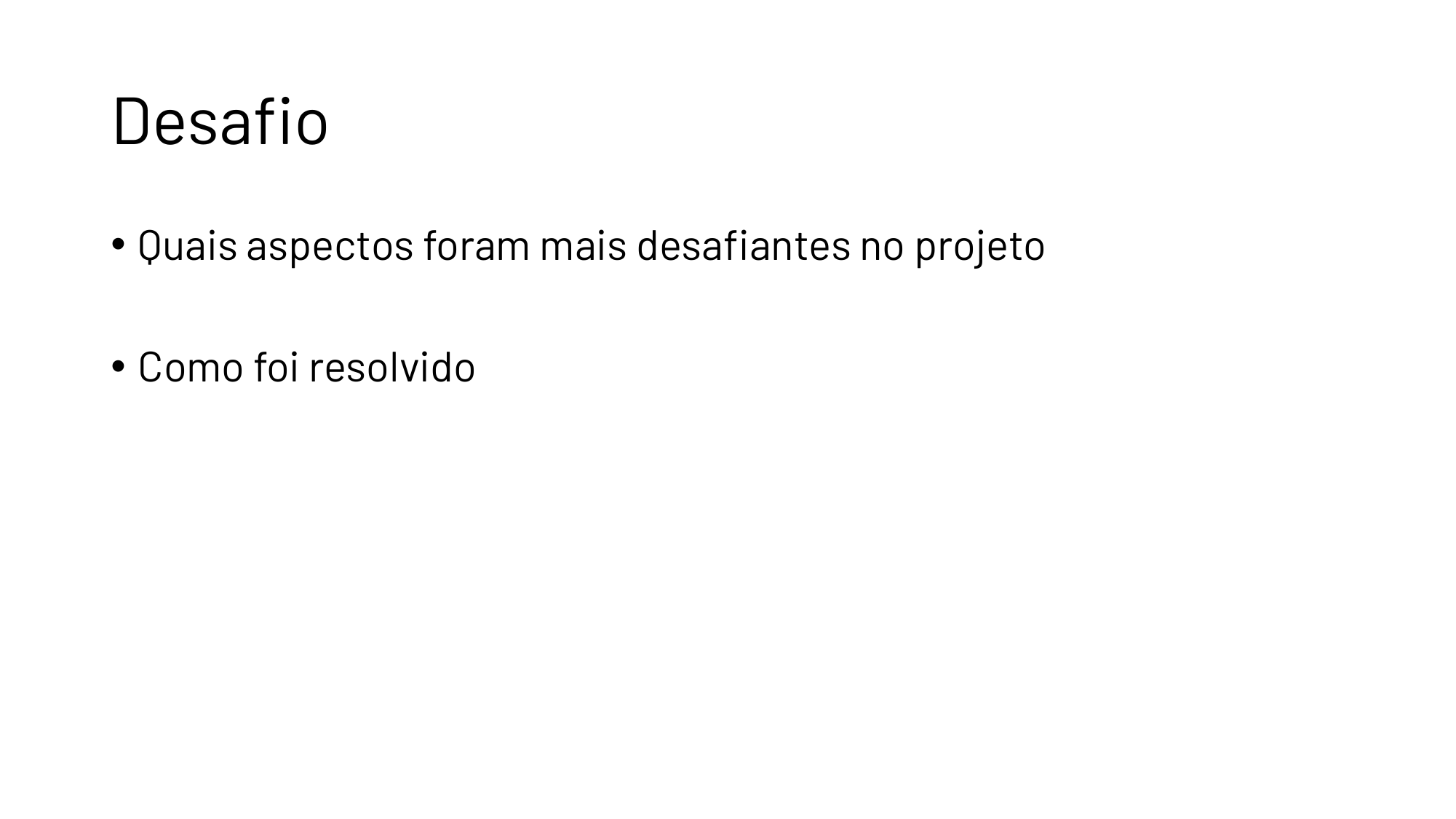

# Desafio
Quais aspectos foram mais desafiantes no projeto

Como foi resolvido